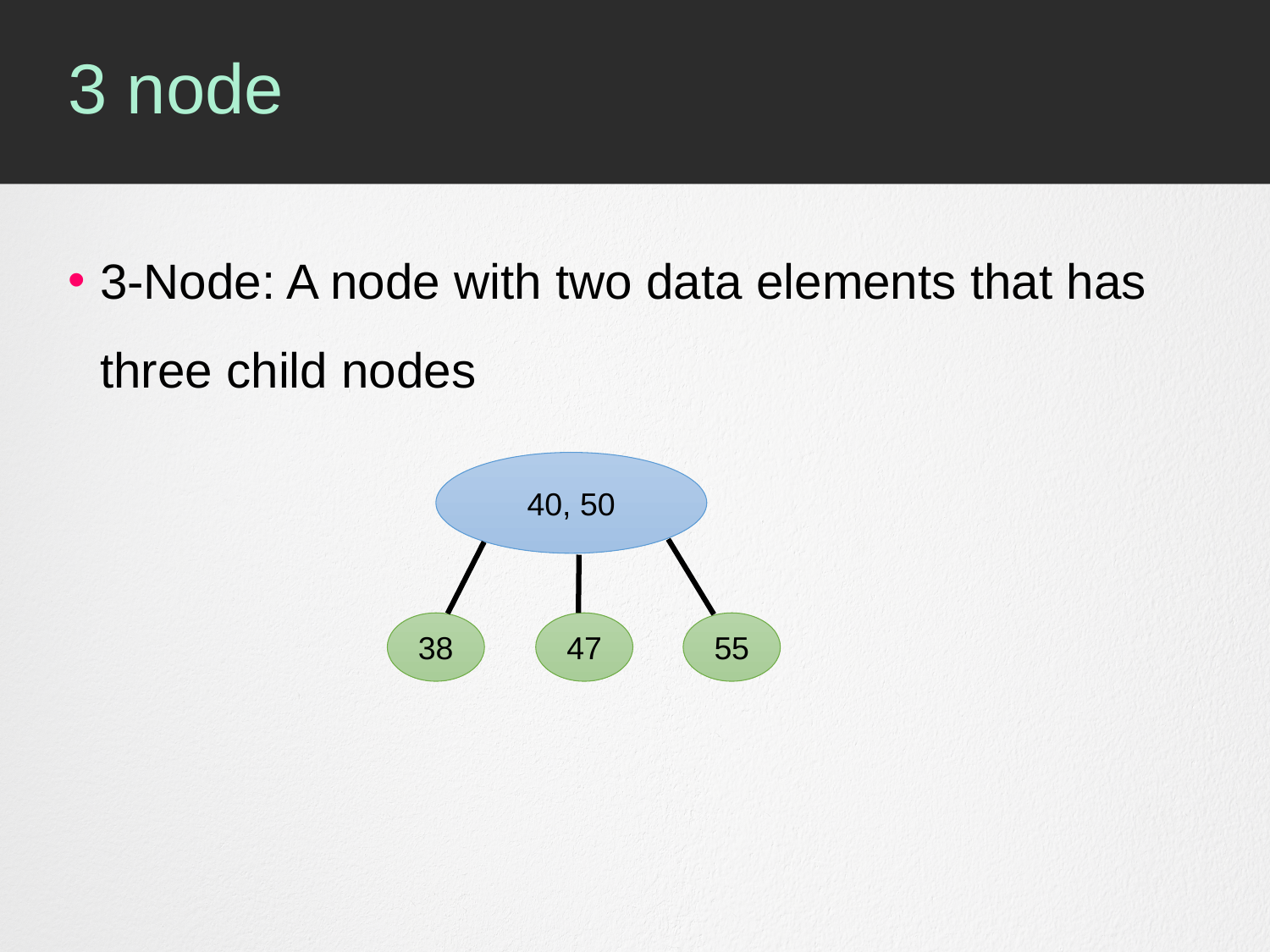

# 3 node
3-Node: A node with two data elements that has three child nodes

40, 50
38
47
55